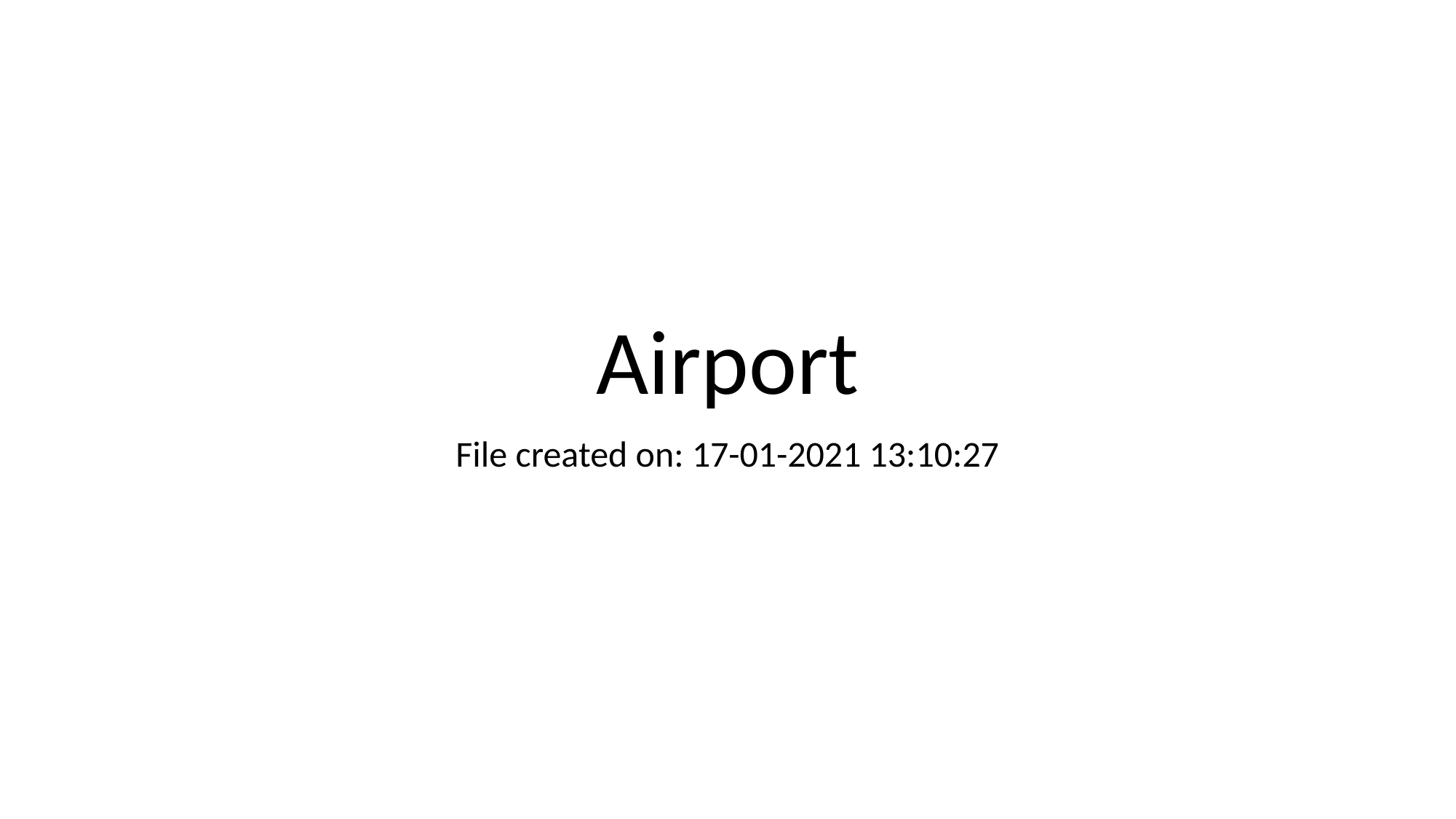

# Airport
File created on: 17-01-2021 13:10:27